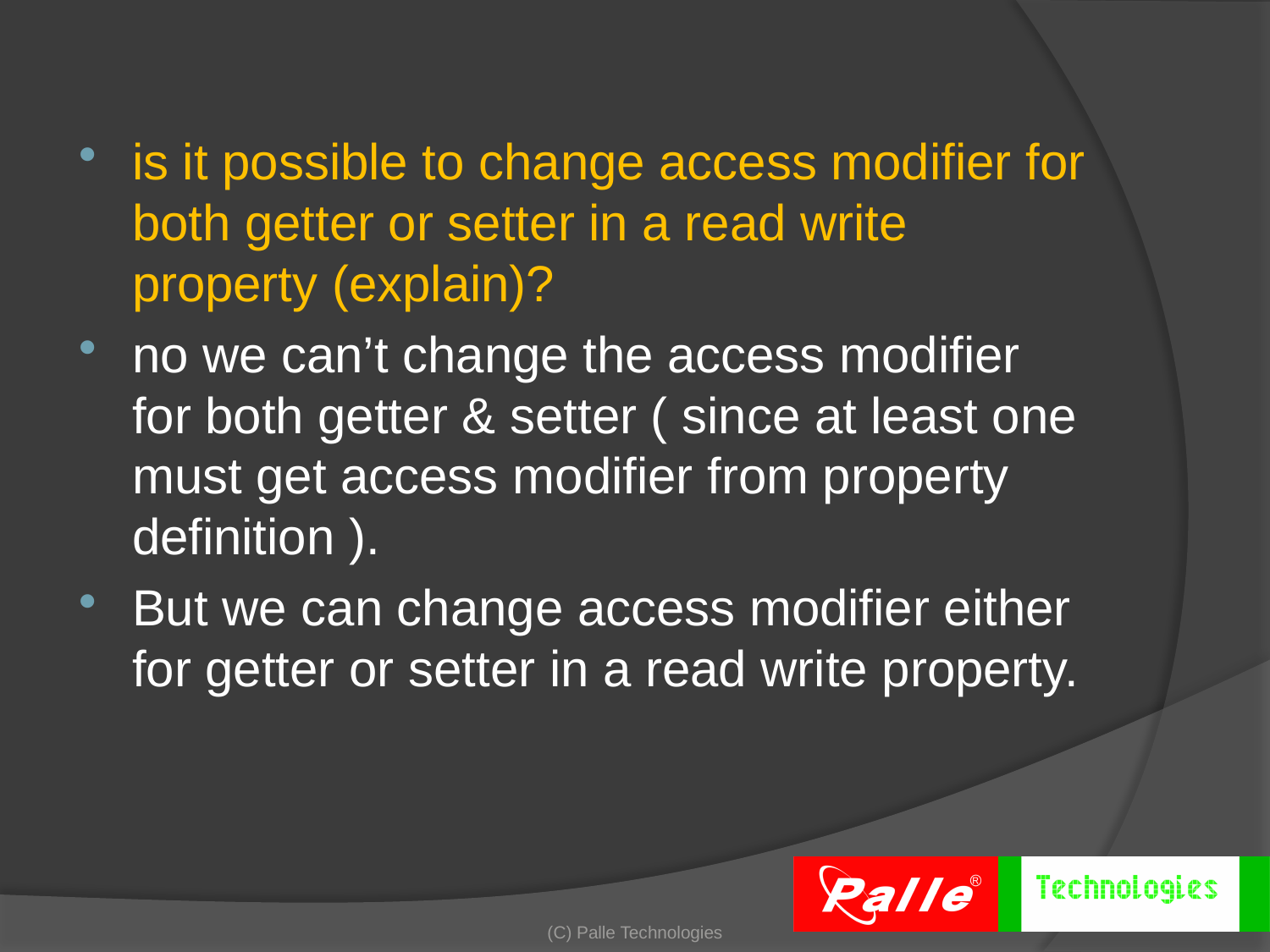

is it possible to change access modifier for both getter or setter in a read write property (explain)?
no we can’t change the access modifier for both getter & setter ( since at least one must get access modifier from property definition ).
But we can change access modifier either for getter or setter in a read write property.

(C) Palle Technologies